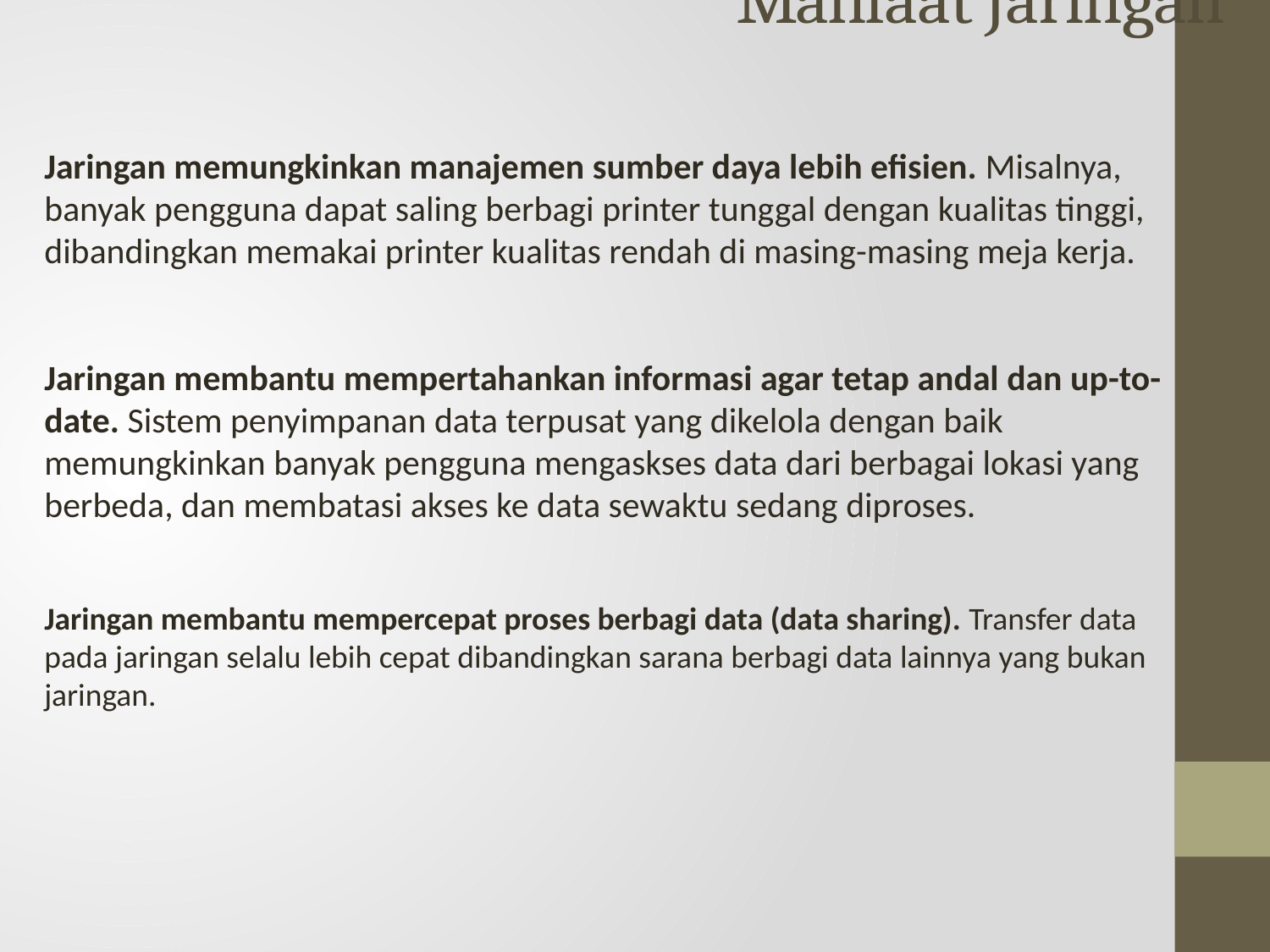

# Manfaat Jaringan
Jaringan memungkinkan manajemen sumber daya lebih efisien. Misalnya, banyak pengguna dapat saling berbagi printer tunggal dengan kualitas tinggi, dibandingkan memakai printer kualitas rendah di masing-masing meja kerja.
Jaringan membantu mempertahankan informasi agar tetap andal dan up-to-date. Sistem penyimpanan data terpusat yang dikelola dengan baik memungkinkan banyak pengguna mengaskses data dari berbagai lokasi yang berbeda, dan membatasi akses ke data sewaktu sedang diproses.
Jaringan membantu mempercepat proses berbagi data (data sharing). Transfer data pada jaringan selalu lebih cepat dibandingkan sarana berbagi data lainnya yang bukan jaringan.